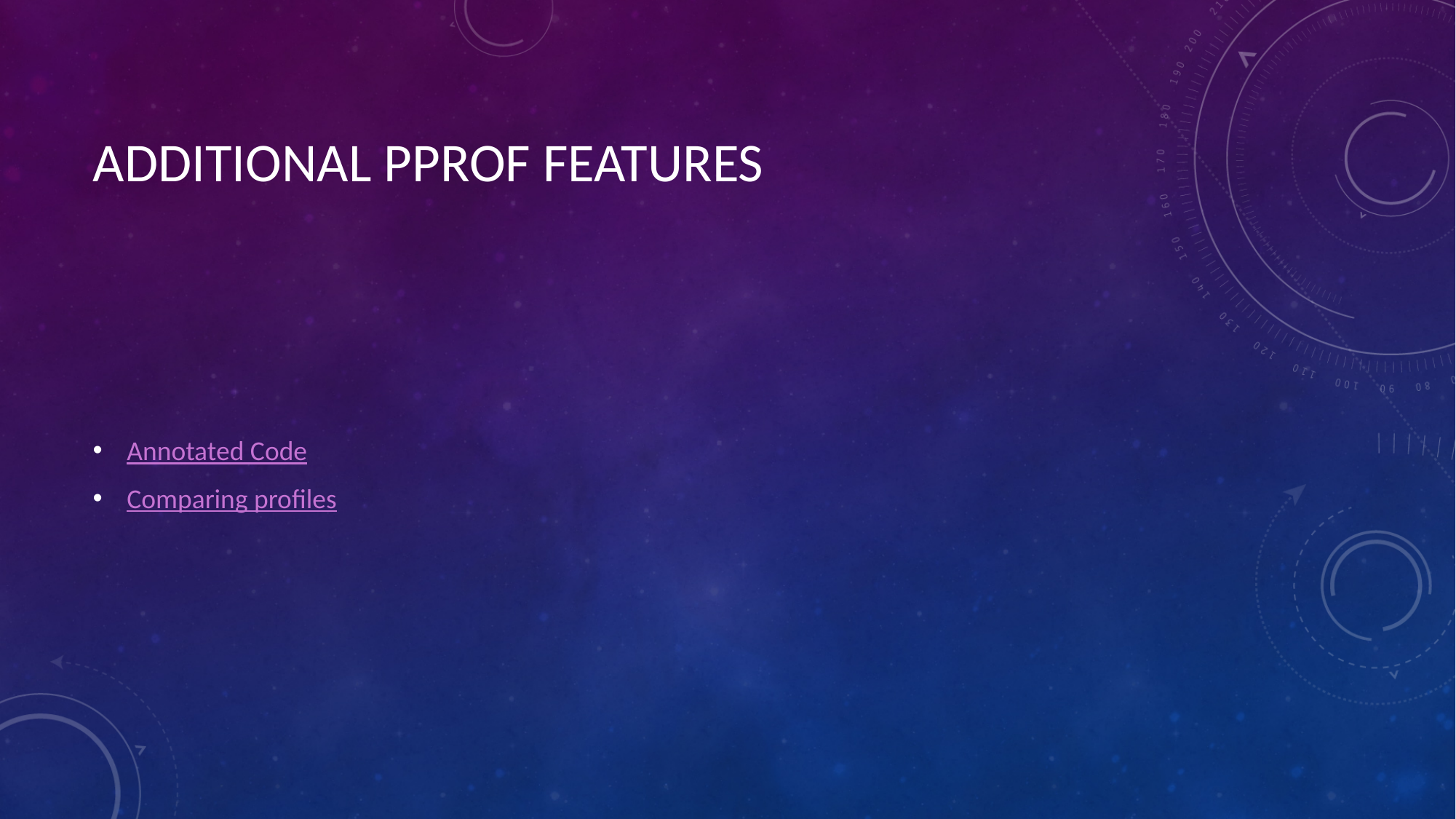

# Additional pprof features
Annotated Code
Comparing profiles